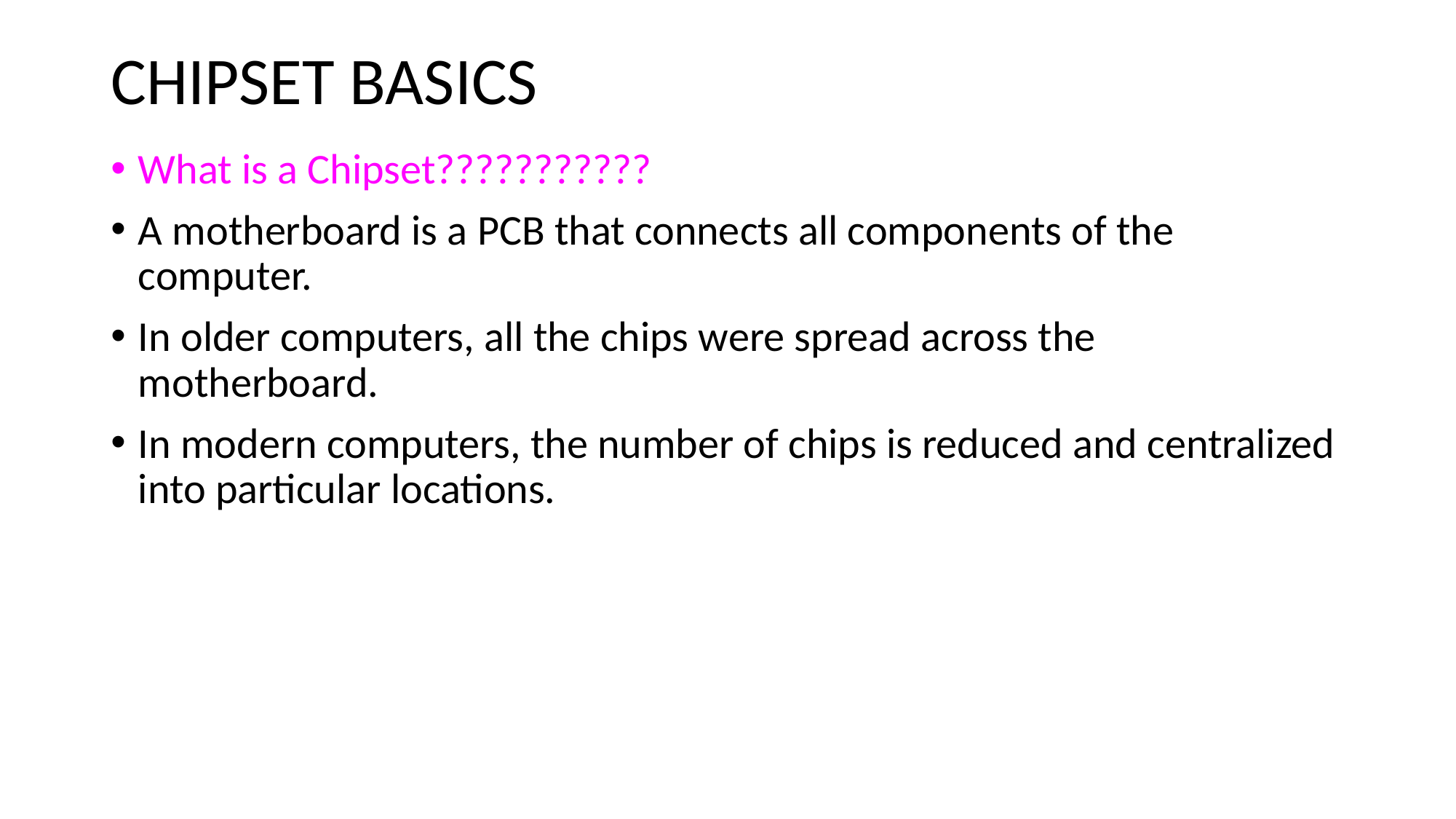

# CHIPSET BASICS
What is a Chipset???????????
A motherboard is a PCB that connects all components of the computer.
In older computers, all the chips were spread across the motherboard.
In modern computers, the number of chips is reduced and centralized into particular locations.